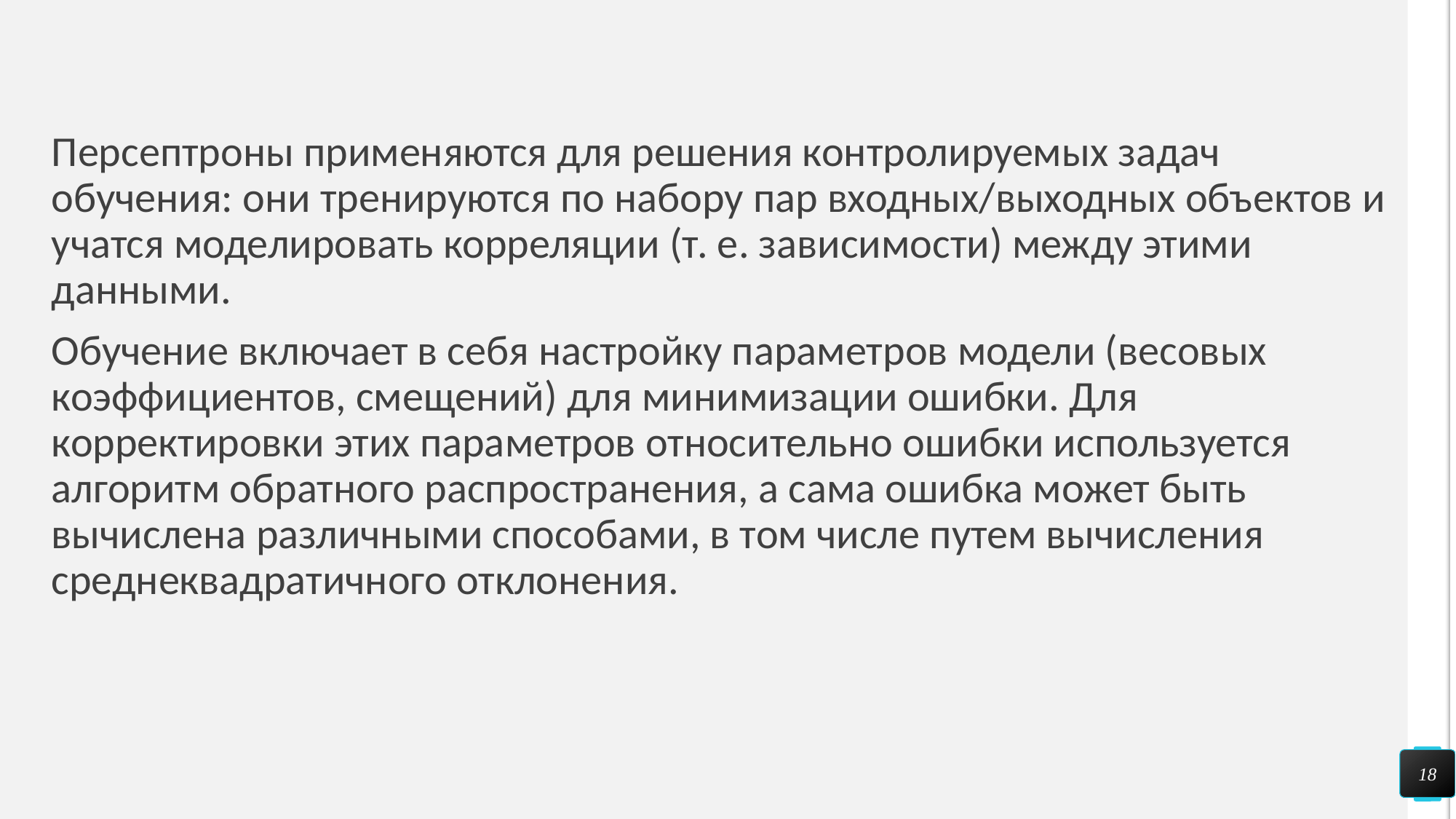

#
Персептроны применяются для решения контролируемых задач обучения: они тренируются по набору пар входных/выходных объектов и учатся моделировать корреляции (т. е. зависимости) между этими данными.
Обучение включает в себя настройку параметров модели (весовых коэффициентов, смещений) для минимизации ошибки. Для корректировки этих параметров относительно ошибки используется алгоритм обратного распространения, а сама ошибка может быть вычислена различными способами, в том числе путем вычисления среднеквадратичного отклонения.
18